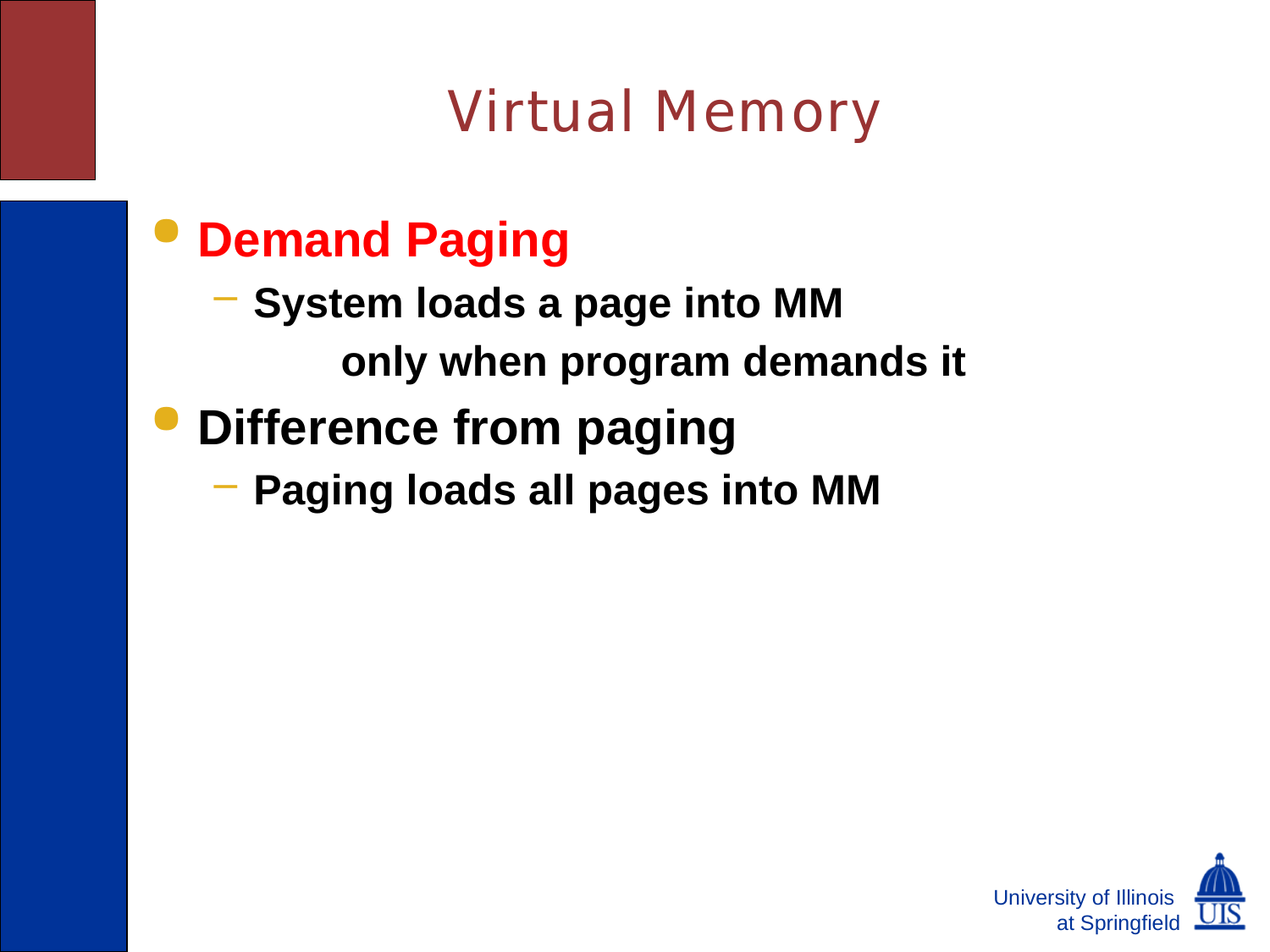

# Virtual Memory
Demand Paging
System loads a page into MM
	only when program demands it
Difference from paging
Paging loads all pages into MM